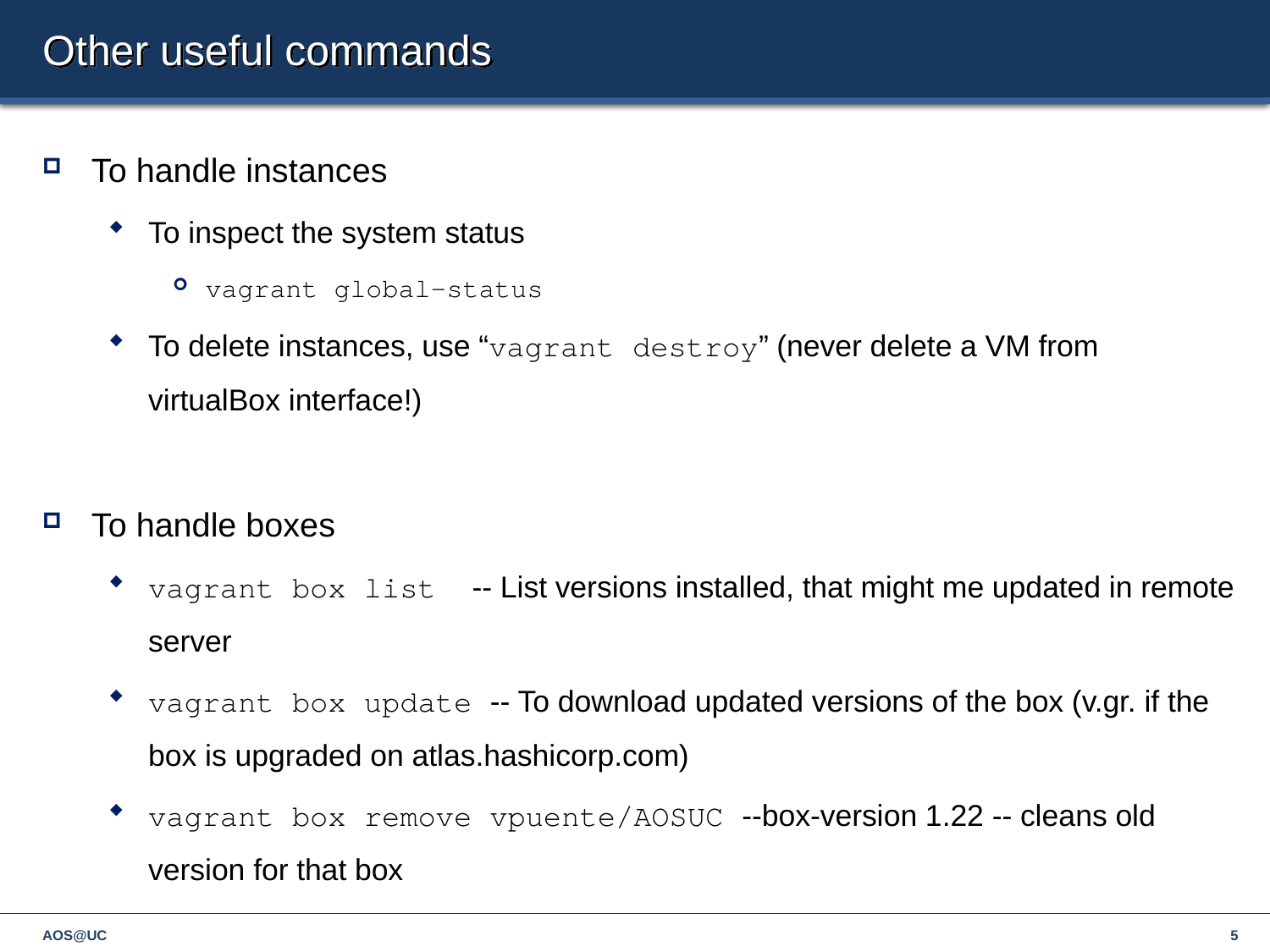

# Other useful commands
To handle instances
To inspect the system status
vagrant global-status
To delete instances, use “vagrant destroy” (never delete a VM from virtualBox interface!)

To handle boxes
vagrant box list  -- List versions installed, that might me updated in remote server
vagrant box update -- To download updated versions of the box (v.gr. if the box is upgraded on atlas.hashicorp.com)
vagrant box remove vpuente/AOSUC --box-version 1.22 -- cleans old version for that box

AOS@UC
5